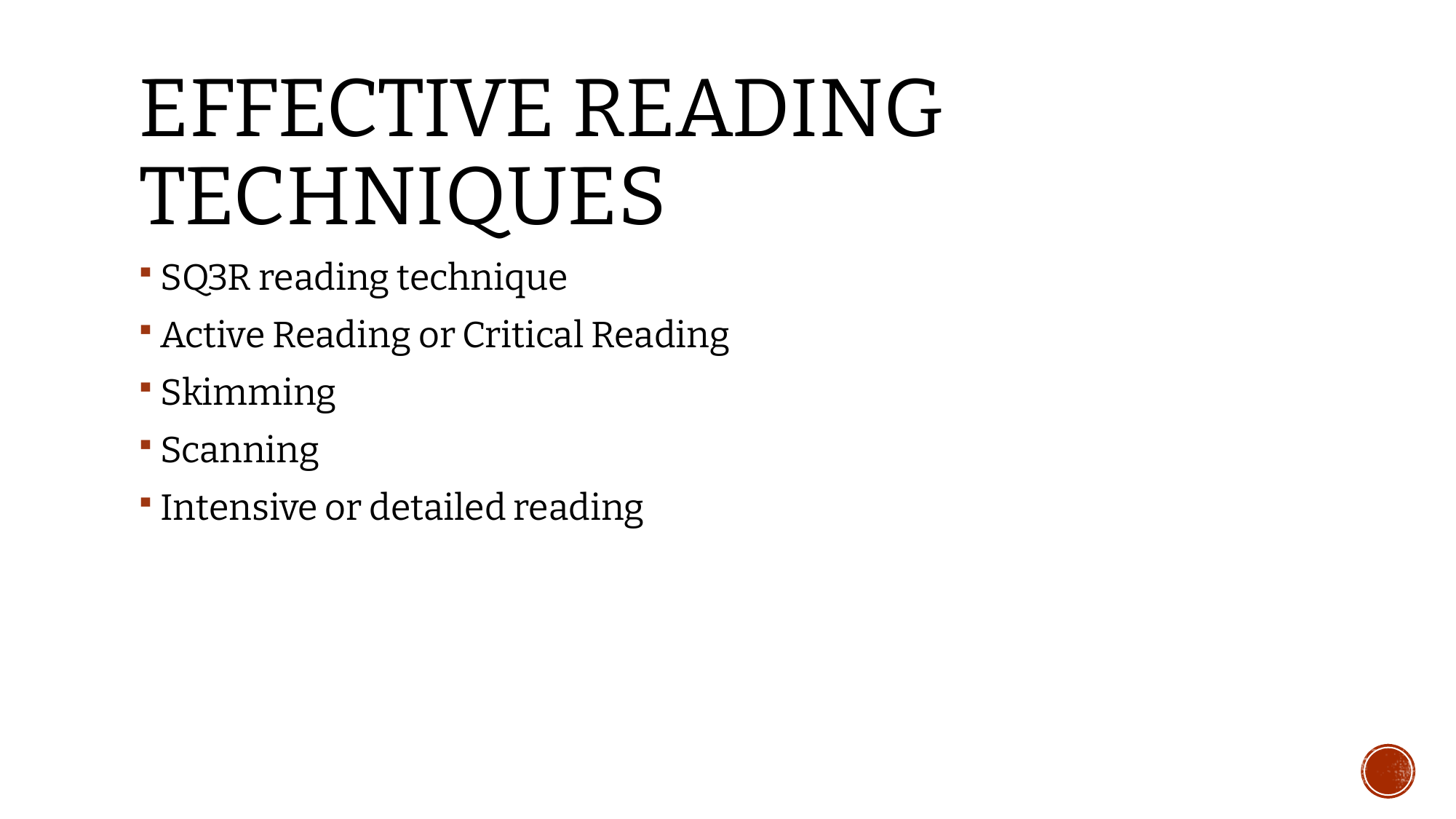

# Effective Reading Techniques
SQ3R reading technique
Active Reading or Critical Reading
Skimming
Scanning
Intensive or detailed reading